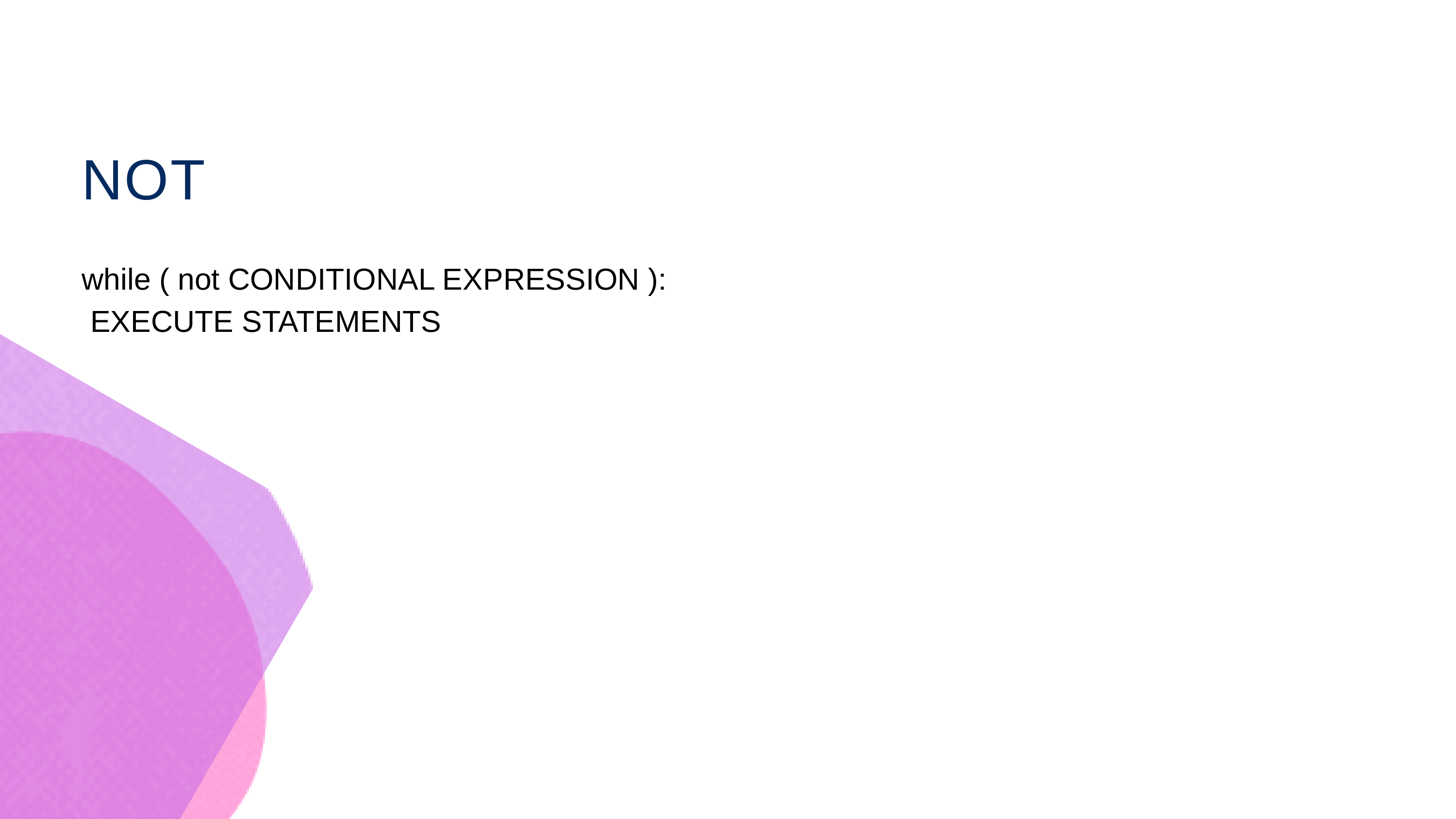

NOT
while ( not CONDITIONAL EXPRESSION ):
 EXECUTE STATEMENTS